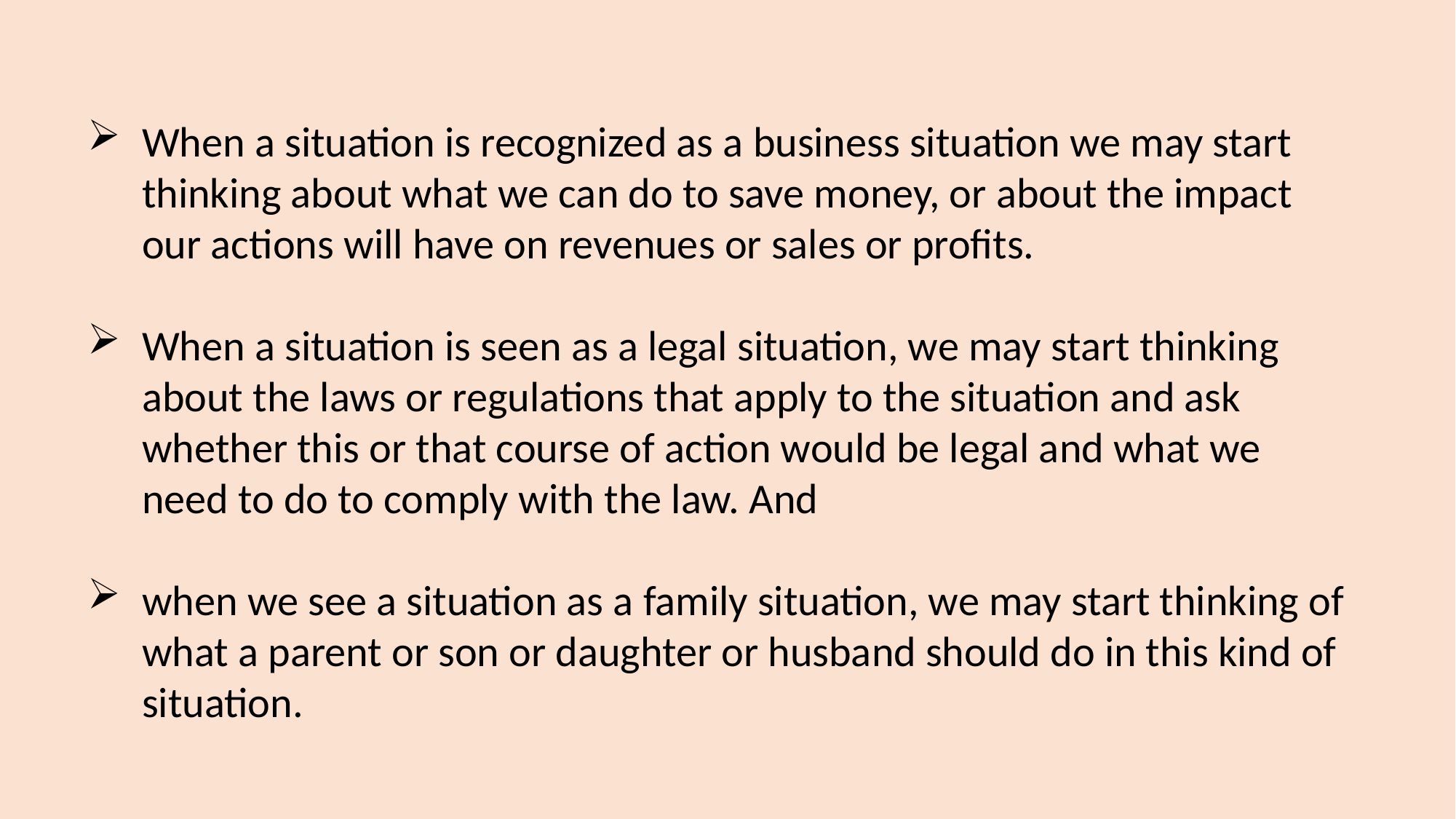

When a situation is recognized as a business situation we may start thinking about what we can do to save money, or about the impact our actions will have on revenues or sales or profits.

When a situation is seen as a legal situation, we may start thinking about the laws or regulations that apply to the situation and ask whether this or that course of action would be legal and what we need to do to comply with the law. And

when we see a situation as a family situation, we may start thinking of what a parent or son or daughter or husband should do in this kind of situation.